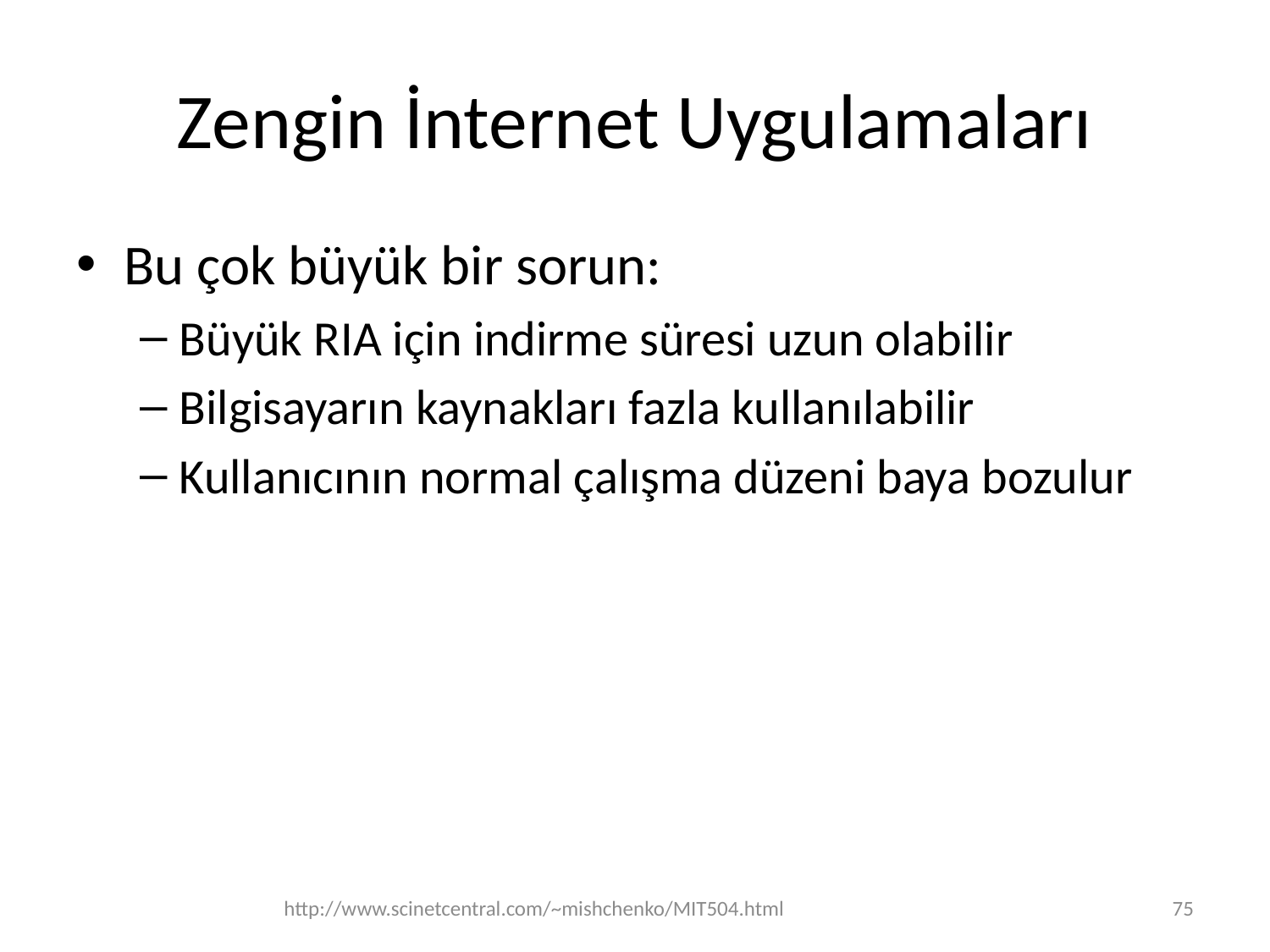

# Zengin İnternet Uygulamaları
Bu çok büyük bir sorun:
Büyük RIA için indirme süresi uzun olabilir
Bilgisayarın kaynakları fazla kullanılabilir
Kullanıcının normal çalışma düzeni baya bozulur
http://www.scinetcentral.com/~mishchenko/MIT504.html
75